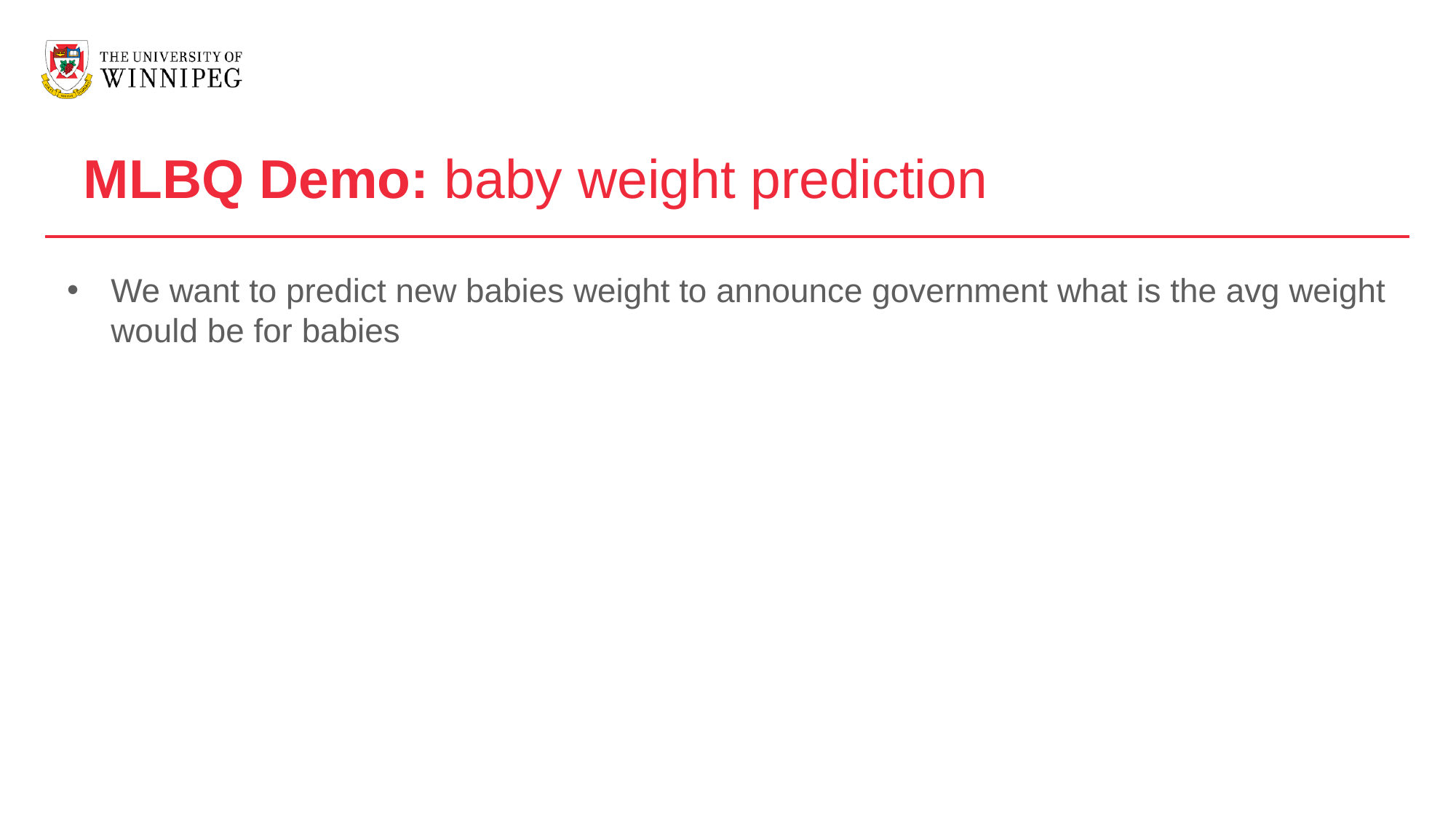

MLBQ Demo: baby weight prediction

We want to predict new babies weight to announce government what is the avg weight would be for babies